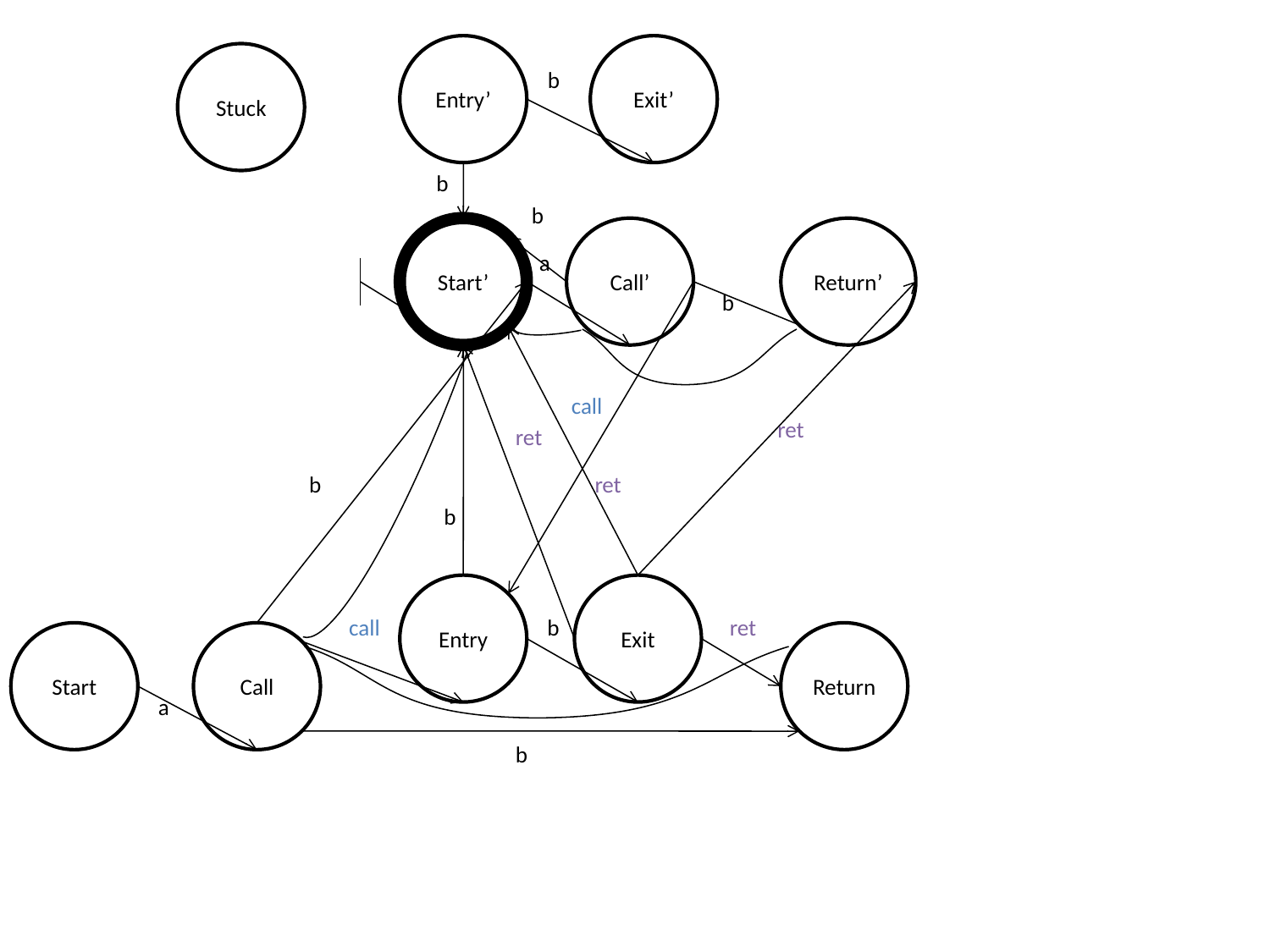

Entry’
Exit’
Stuck
b
b
b
Start’
Call’
Return’
a

b

call
ret
ret
b
ret
b
Entry
Exit
call
b
ret
Start
Call
Return

a
b